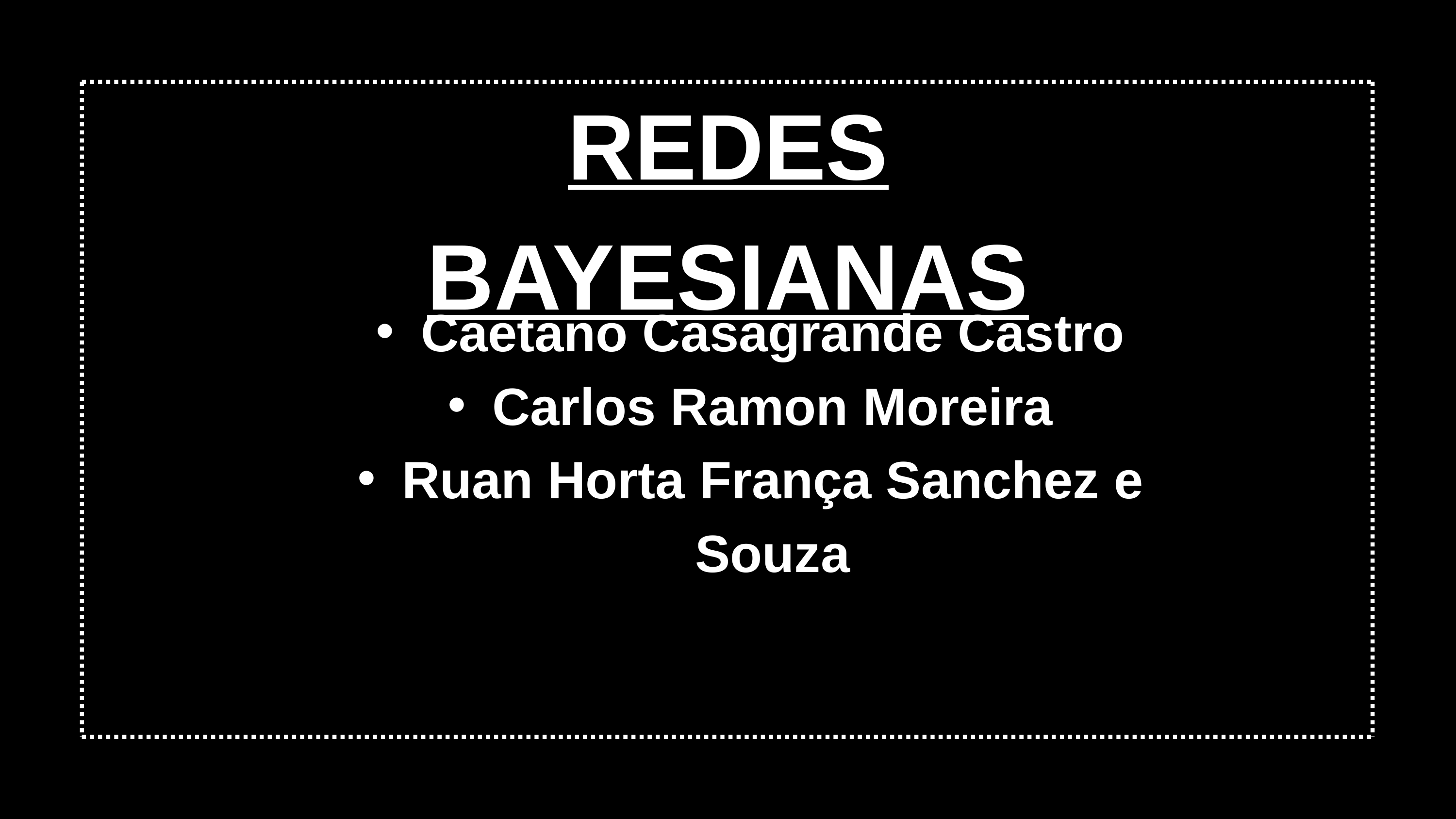

REDES BAYESIANAS
Caetano Casagrande Castro
Carlos Ramon Moreira
Ruan Horta França Sanchez e Souza